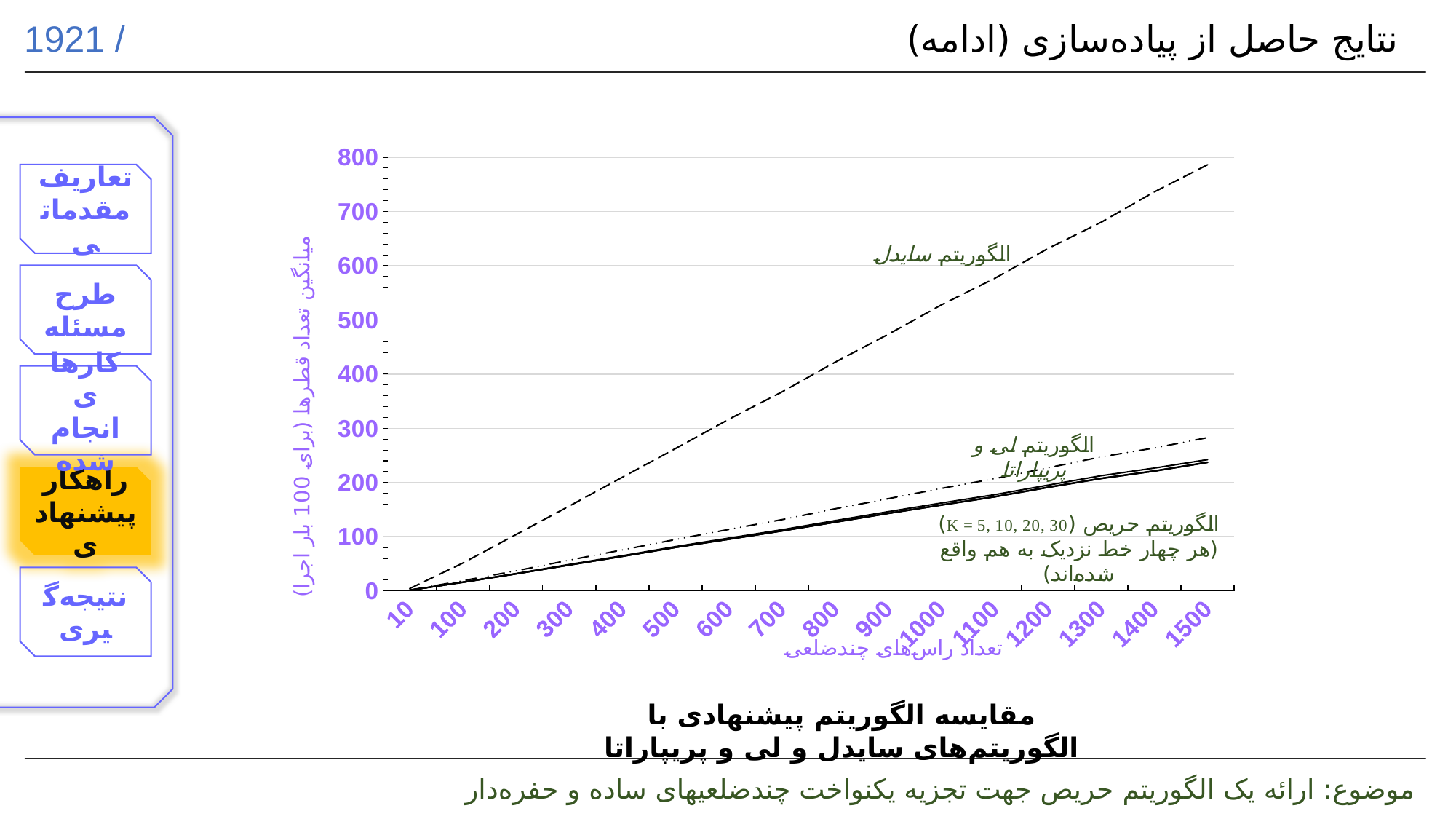

نتایج حاصل از پیاده‌سازی (ادامه)

### Chart

| Category |  |  |  |  |  |  |
|---|---|---|---|---|---|---|
| 10 | 1.36 | 4.13 | 1.23 | 1.23 | 1.23 | 1.23 |
| 100 | 18.73 | 51.4 | 16.25 | 15.93 | 15.9 | 15.9 |
| 200 | 37.02 | 103.91 | 31.94 | 31.48 | 31.43 | 31.43 |
| 300 | 56.69 | 156.44 | 48.68 | 47.73 | 47.66 | 47.65 |
| 400 | 75.57 | 209.72 | 64.9 | 63.87 | 63.72 | 63.72 |
| 500 | 94.83 | 262.88 | 81.79 | 80.44 | 80.35 | 80.35 |
| 600 | 113.45 | 316.6 | 97.38 | 95.54 | 95.34 | 95.33 |
| 700 | 131.44 | 367.11 | 112.81 | 110.89 | 110.68 | 110.68 |
| 800 | 151.52 | 422.09 | 129.74 | 127.06 | 126.88 | 126.88 |
| 900 | 170.18 | 473.63 | 146.17 | 143.34 | 143.04 | 143.04 |
| 1000 | 189.07 | 527.8 | 162.14 | 158.74 | 158.43 | 158.43 |
| 1100 | 207.19 | 576.71 | 177.55 | 173.98 | 173.58 | 173.53 |
| 1200 | 227.14 | 631.74 | 195.07 | 191.37 | 190.9 | 190.89 |
| 1300 | 247.21 | 680.12 | 212.49 | 207.83 | 207.34 | 207.34 |
| 1400 | 263.67 | 736.12 | 226.66 | 221.48 | 221.07 | 221.06 |
| 1500 | 282.87 | 786.32 | 242.2 | 237.56 | 237.15 | 237.16 |
مقایسه الگوریتم پیشنهادی با الگوریتم‌های سایدل و لی و پریپاراتا